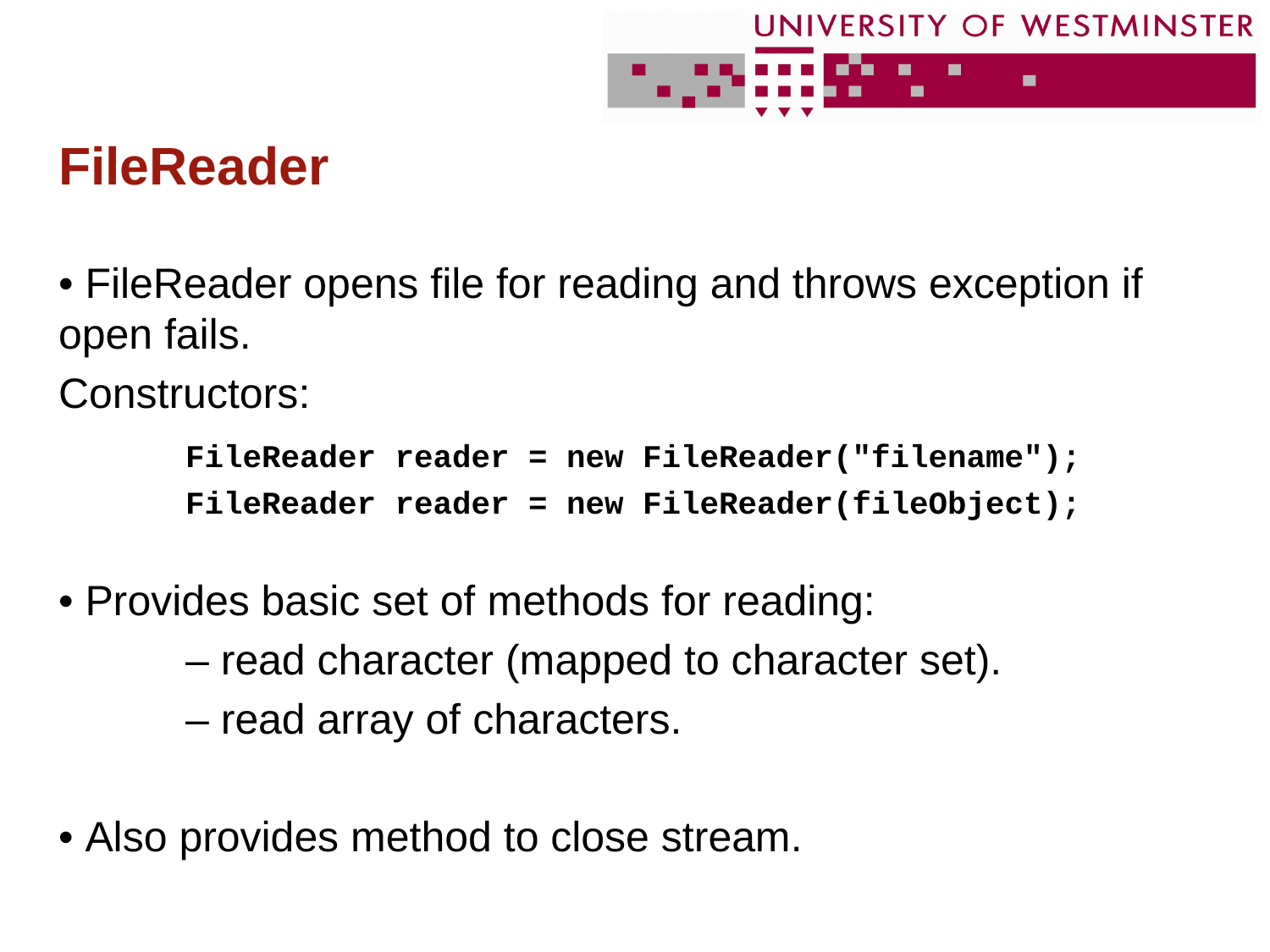

# FileReader
• FileReader opens file for reading and throws exception if open fails.
Constructors:
	FileReader reader = new FileReader("filename");
	FileReader reader = new FileReader(fileObject);

• Provides basic set of methods for reading:
	– read character (mapped to character set).
	– read array of characters.

• Also provides method to close stream.